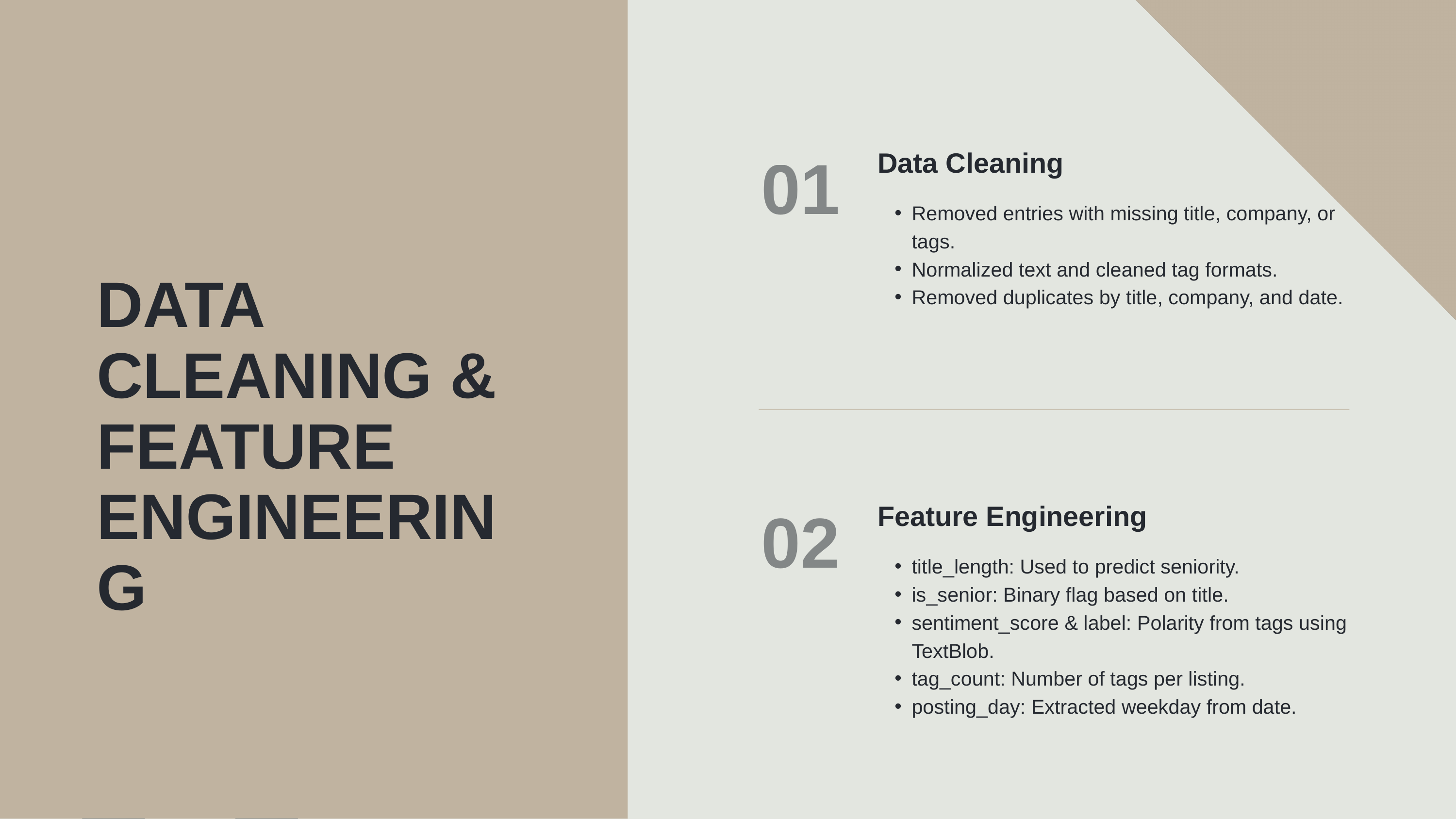

Data Cleaning
Removed entries with missing title, company, or tags.
Normalized text and cleaned tag formats.
Removed duplicates by title, company, and date.
01
DATA CLEANING & FEATURE ENGINEERING

Feature Engineering
title_length: Used to predict seniority.
is_senior: Binary flag based on title.
sentiment_score & label: Polarity from tags using TextBlob.
tag_count: Number of tags per listing.
posting_day: Extracted weekday from date.
02